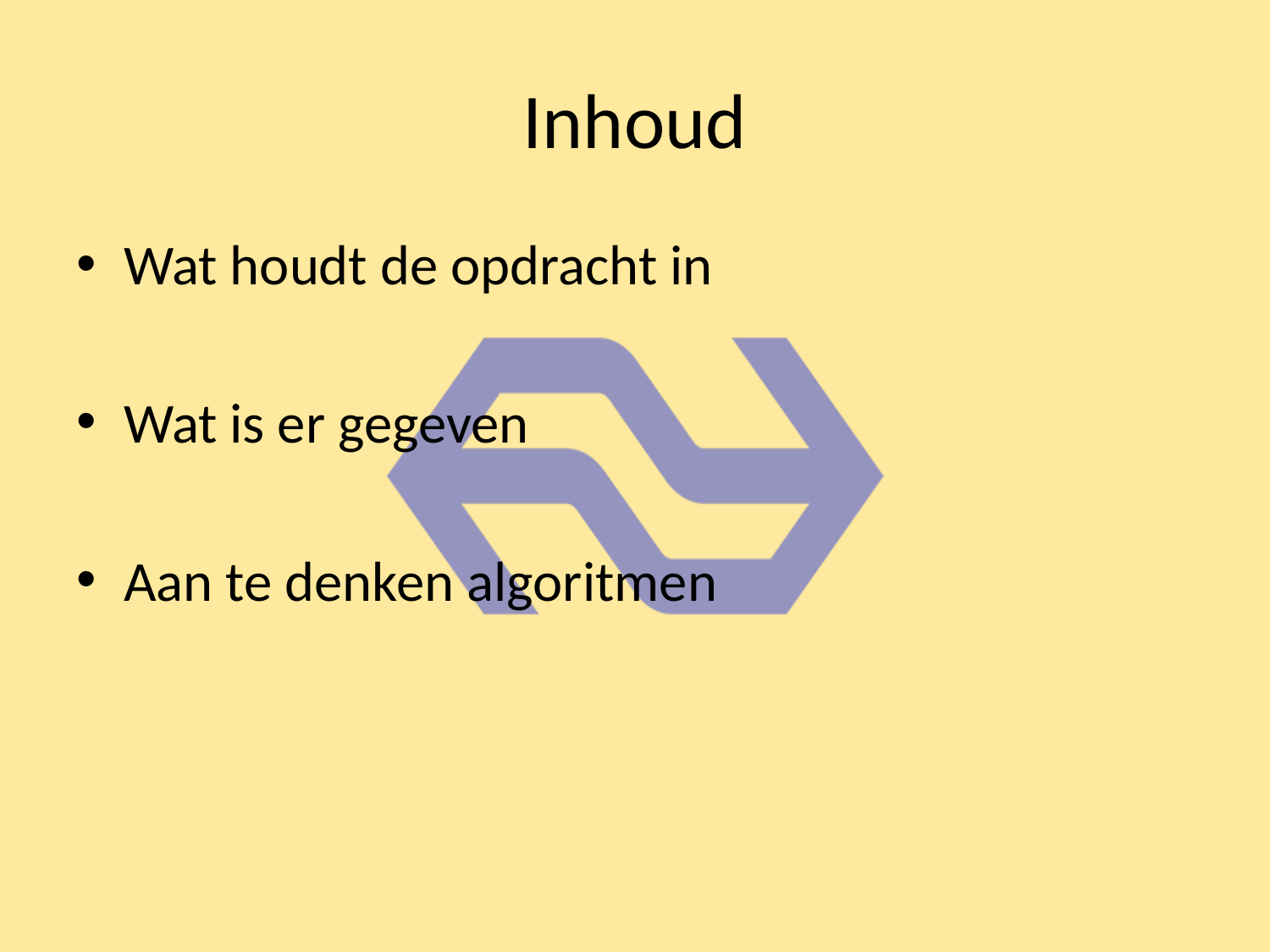

# Inhoud
Wat houdt de opdracht in

Wat is er gegeven

Aan te denken algoritmen